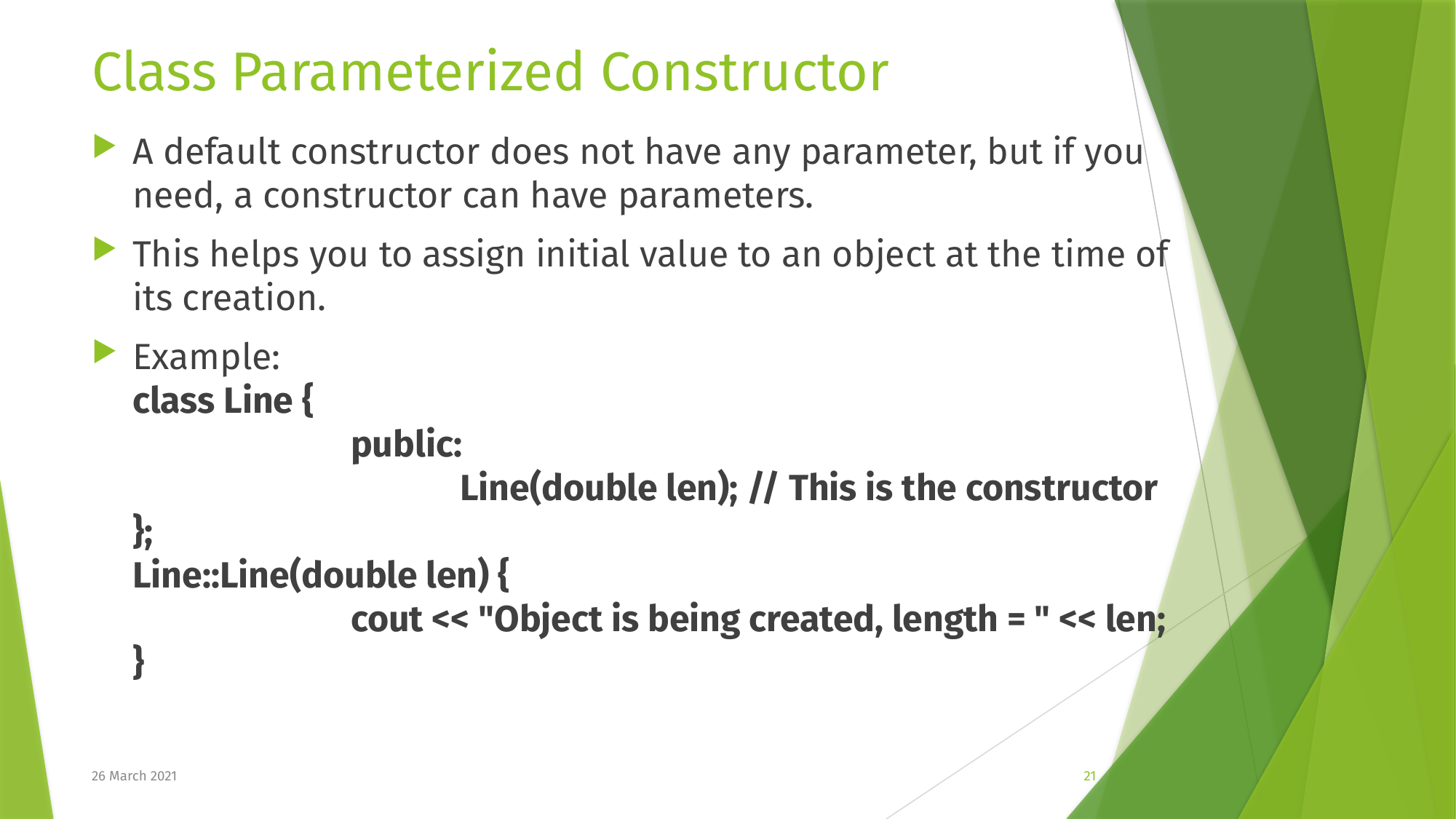

# Class Parameterized Constructor
A default constructor does not have any parameter, but if you need, a constructor can have parameters.
This helps you to assign initial value to an object at the time of its creation.
Example:
class Line {
		public:
			Line(double len); // This is the constructor
};
Line::Line(double len) {
		cout << "Object is being created, length = " << len;
}
26 March 2021
21